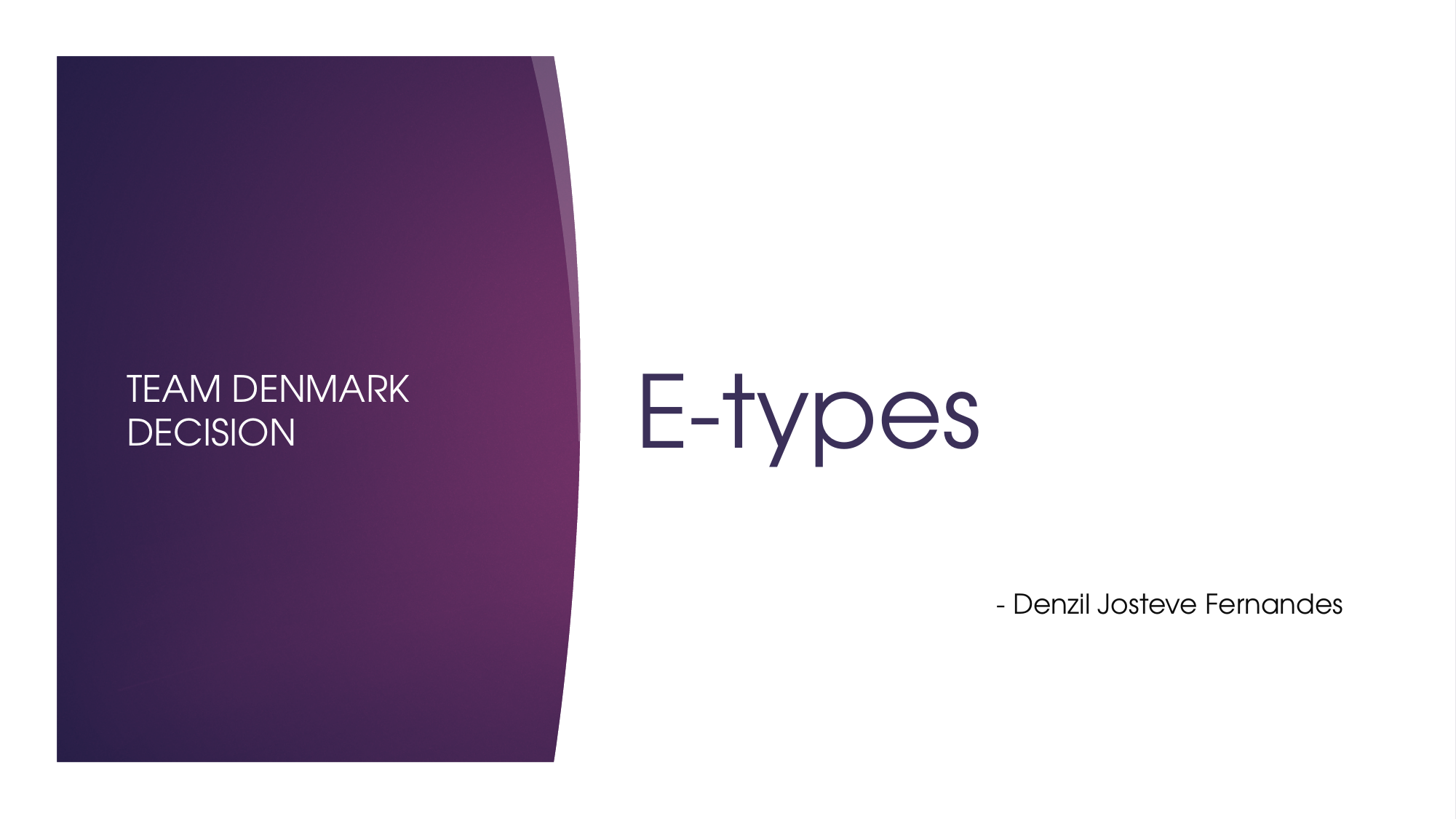

# E-types
Team Denmark Decision

- Denzil Josteve Fernandes